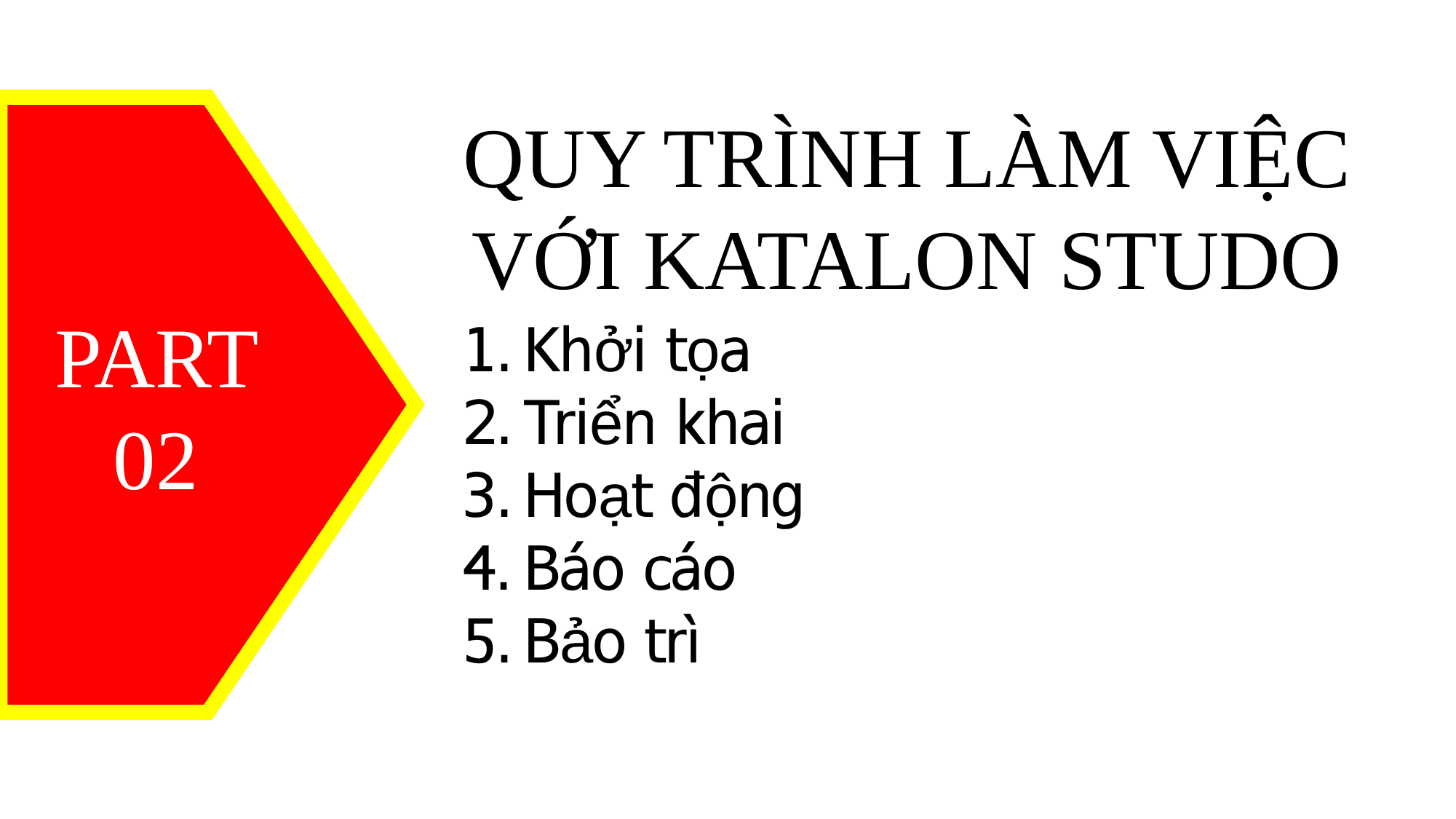

QUY TRÌNH LÀM VIỆC VỚI KATALON STUDO
PART 02
Khởi tọa
Triển khai
Hoạt động
Báo cáo
Bảo trì